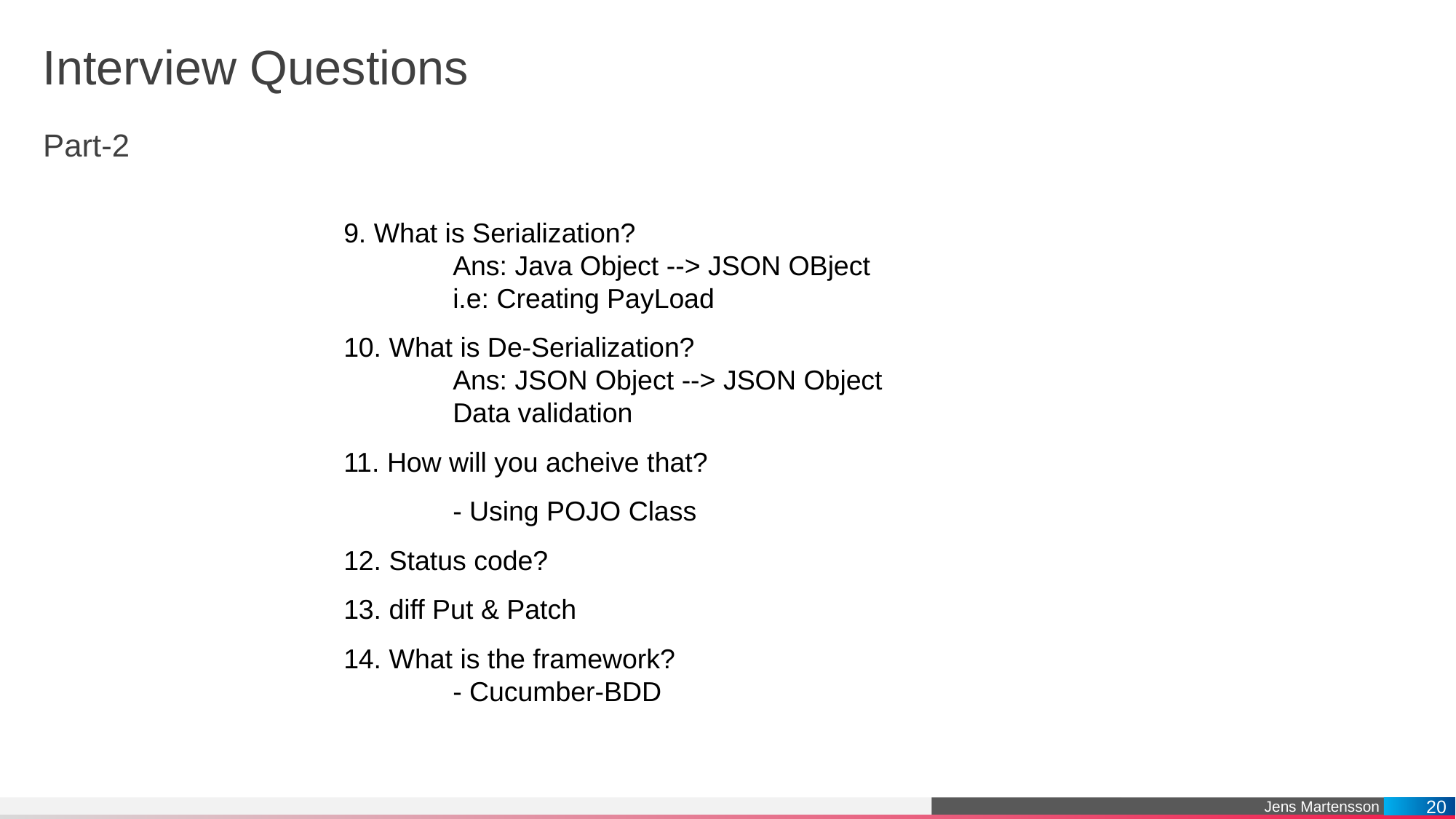

# Interview Questions
Part-2
9. What is Serialization?
	Ans: Java Object --> JSON OBject
	i.e: Creating PayLoad
10. What is De-Serialization?
	Ans: JSON Object --> JSON Object
	Data validation
11. How will you acheive that?
	- Using POJO Class
12. Status code?
13. diff Put & Patch
14. What is the framework?
	- Cucumber-BDD
20